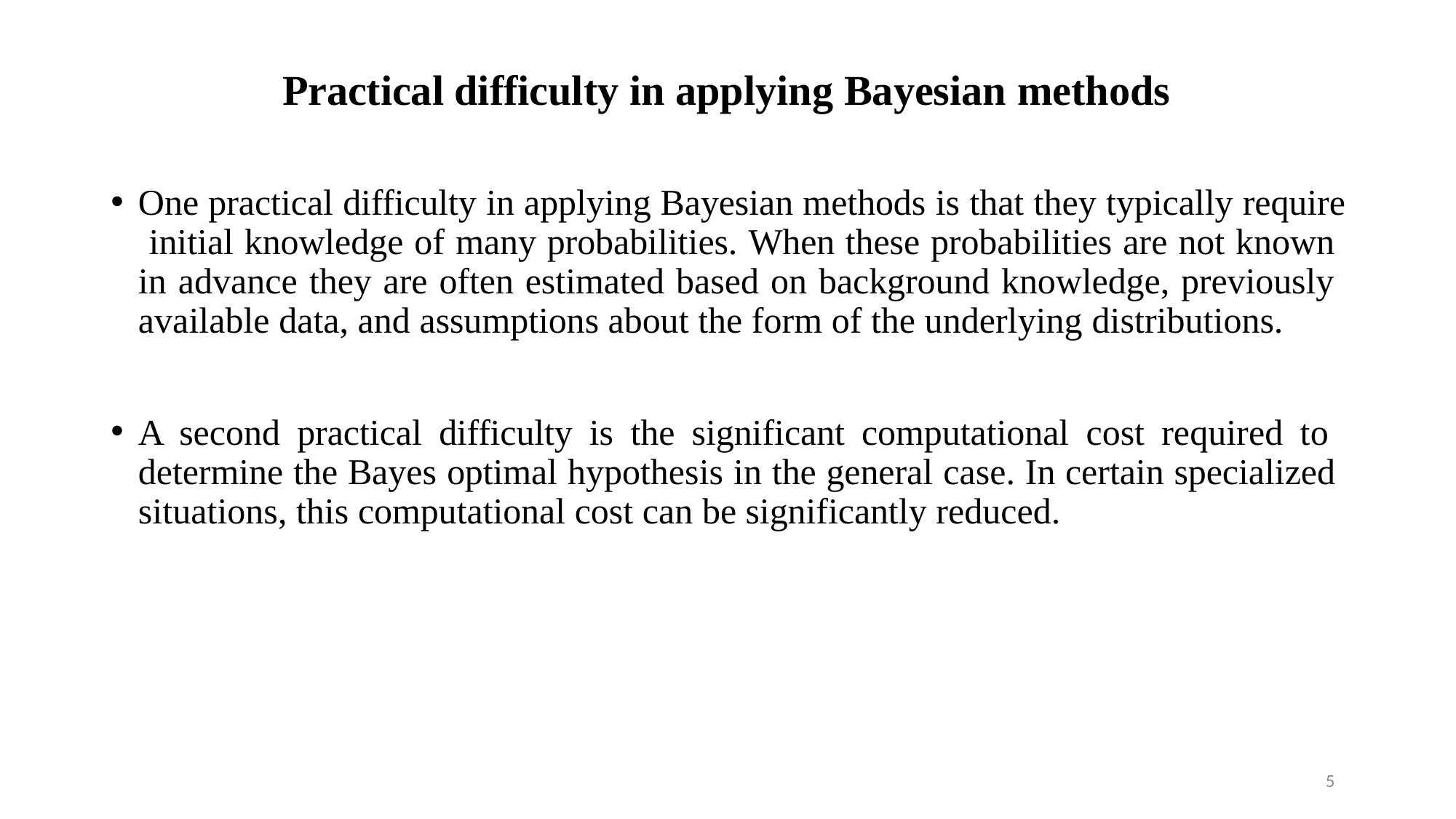

# Practical difficulty in applying Bayesian methods
One practical difficulty in applying Bayesian methods is that they typically require  initial knowledge of many probabilities. When these probabilities are not known  in advance they are often estimated based on background knowledge, previously  available data, and assumptions about the form of the underlying distributions.

A second practical difficulty is the significant computational cost required to  determine the Bayes optimal hypothesis in the general case. In certain specialized  situations, this computational cost can be significantly reduced.
5